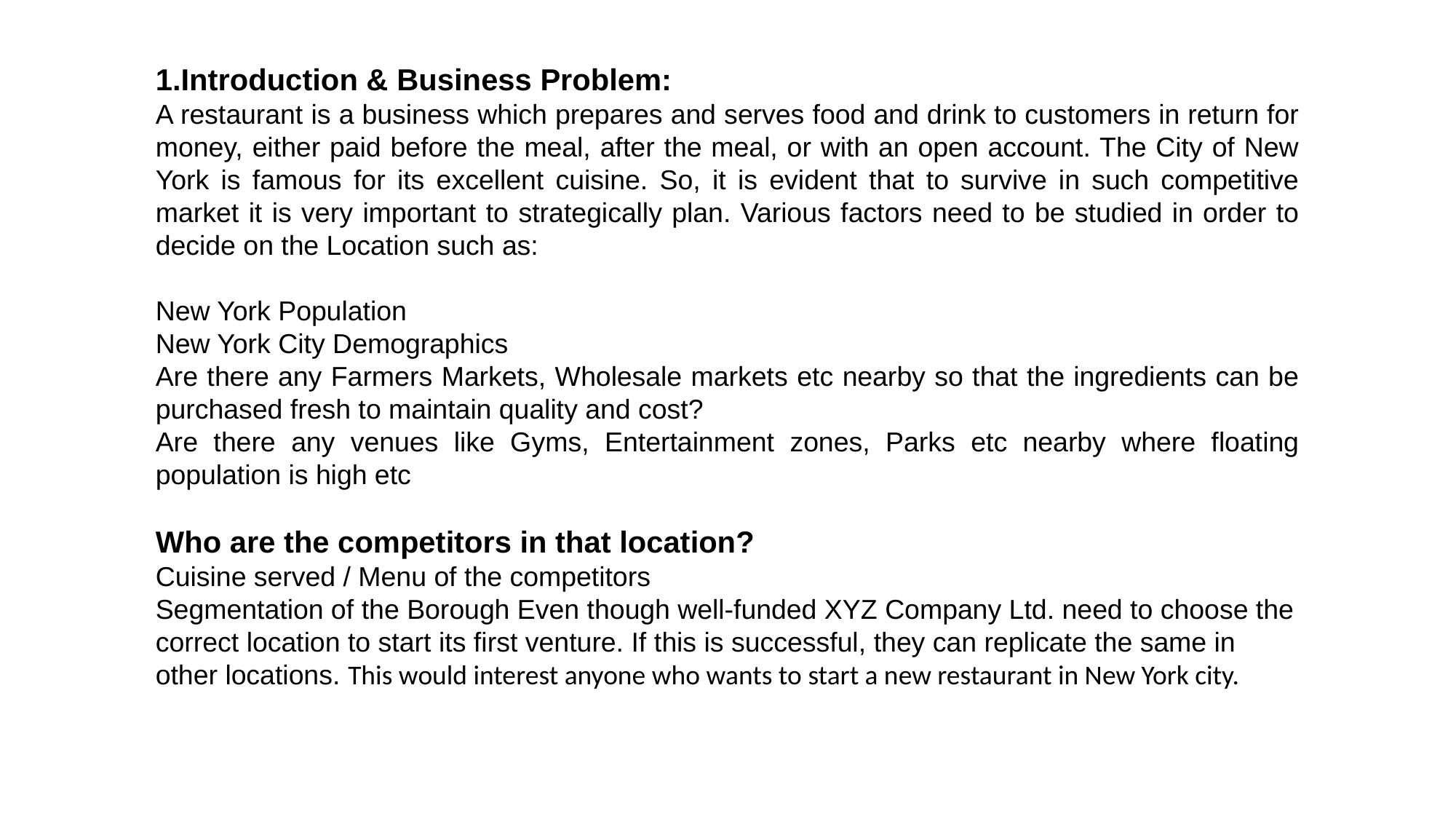

1.Introduction & Business Problem:
A restaurant is a business which prepares and serves food and drink to customers in return for money, either paid before the meal, after the meal, or with an open account. The City of New York is famous for its excellent cuisine. So, it is evident that to survive in such competitive market it is very important to strategically plan. Various factors need to be studied in order to decide on the Location such as:

New York Population
New York City Demographics
Are there any Farmers Markets, Wholesale markets etc nearby so that the ingredients can be purchased fresh to maintain quality and cost?
Are there any venues like Gyms, Entertainment zones, Parks etc nearby where floating population is high etc

Who are the competitors in that location?
Cuisine served / Menu of the competitors
Segmentation of the Borough Even though well-funded XYZ Company Ltd. need to choose the correct location to start its first venture. If this is successful, they can replicate the same in other locations. This would interest anyone who wants to start a new restaurant in New York city.